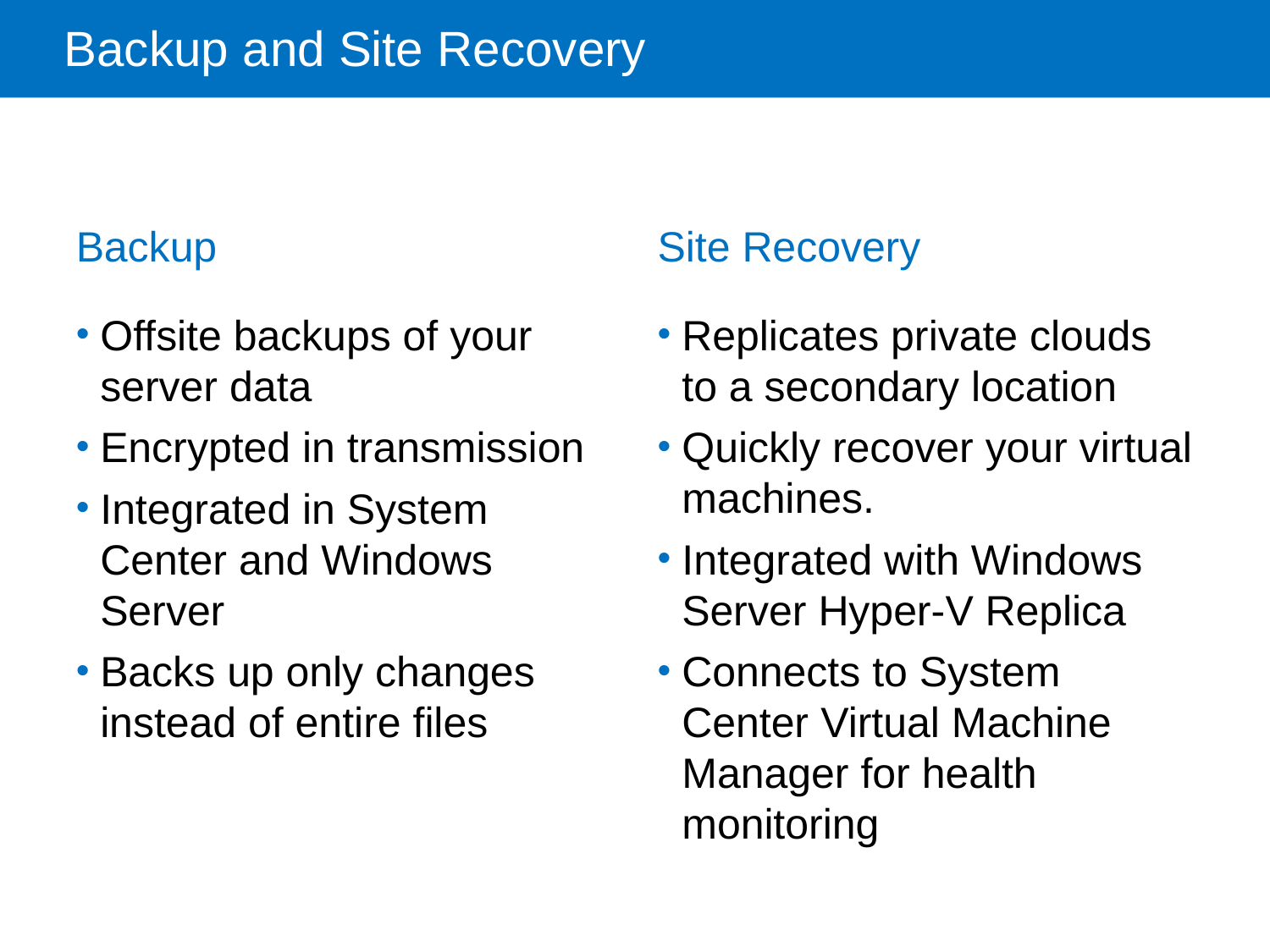

# Backup and Site Recovery
Backup
Site Recovery
Offsite backups of your server data
Encrypted in transmission
Integrated in System Center and Windows Server
Backs up only changes instead of entire files
Replicates private clouds to a secondary location
Quickly recover your virtual machines.
Integrated with Windows Server Hyper-V Replica
Connects to System Center Virtual Machine Manager for health monitoring